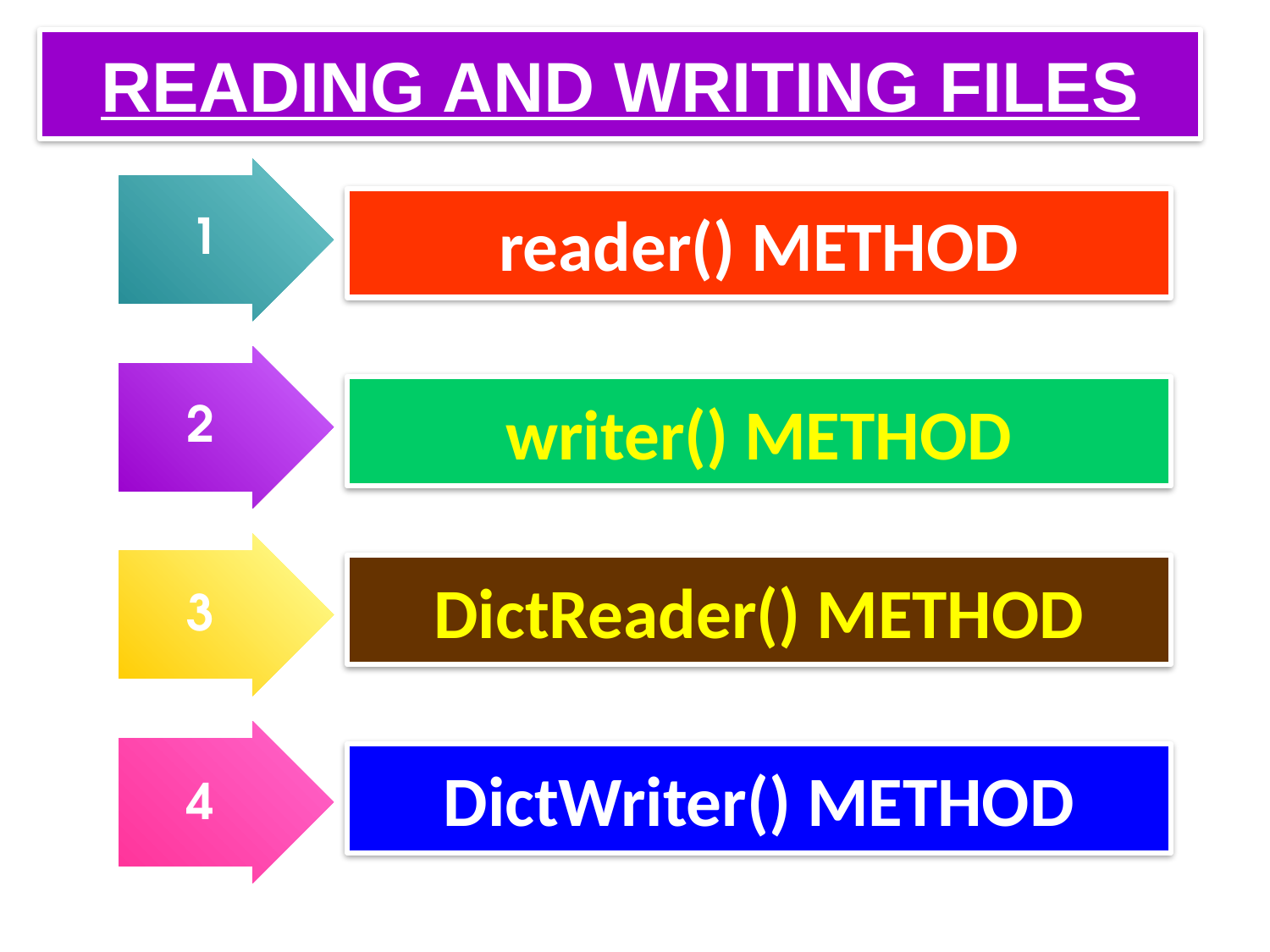

# READING AND WRITING FILES

1
reader() METHOD

2
writer() METHOD

3
DictReader() METHOD

4
DictWriter() METHOD